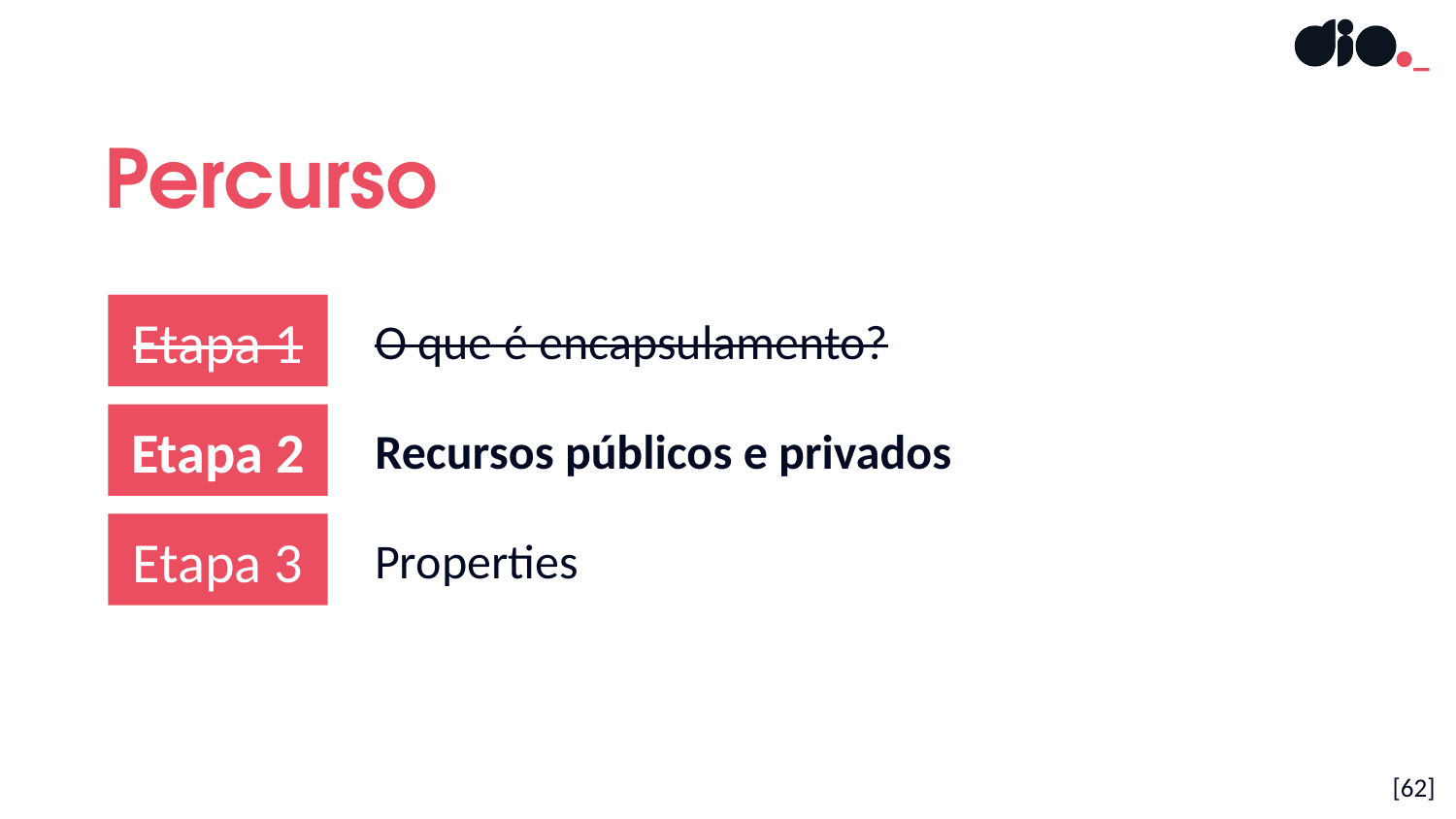

Percurso
Etapa 1
O que é encapsulamento?
Etapa 2
Recursos públicos e privados
Etapa 3
Properties
[62]